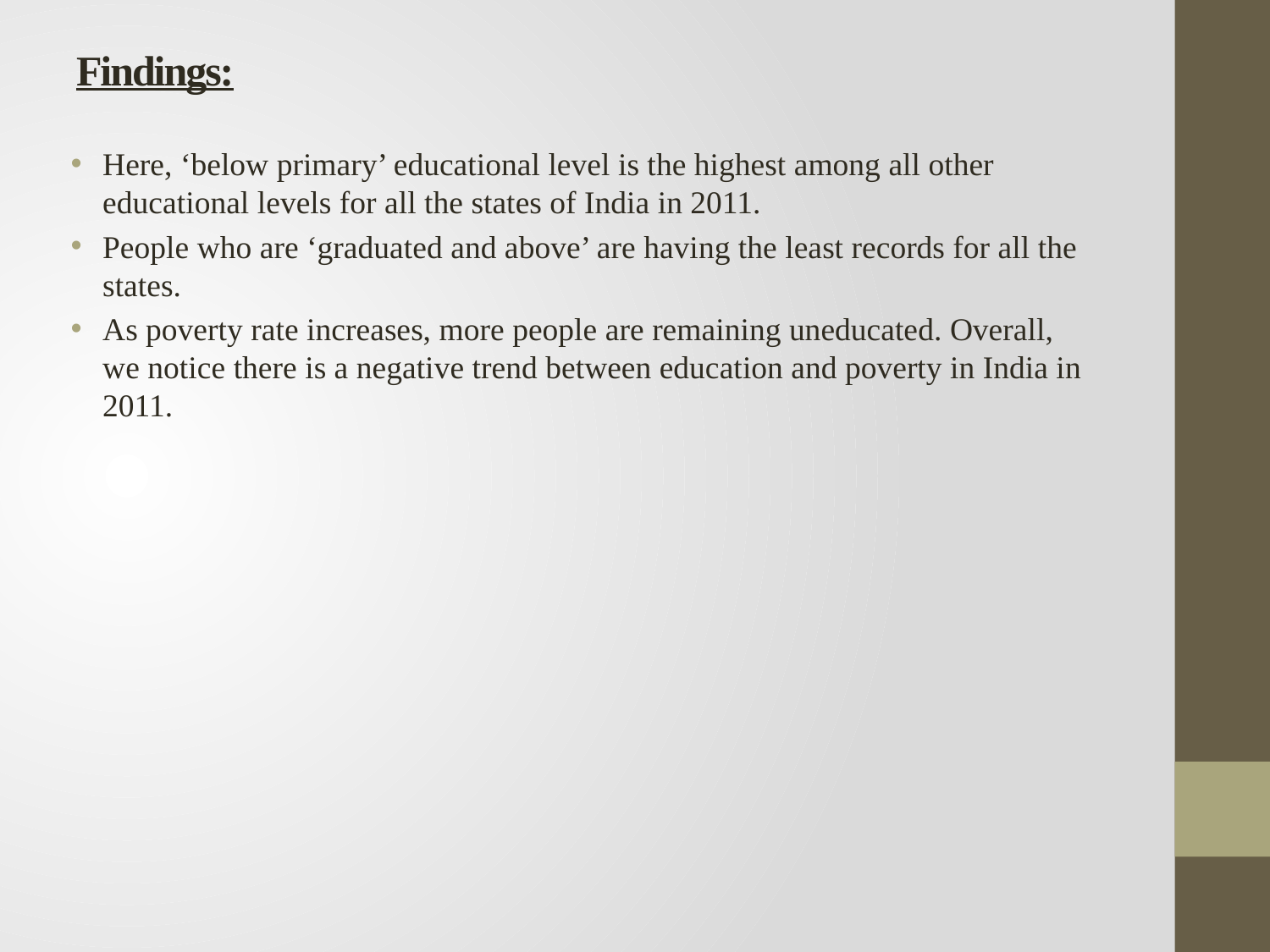

# Findings:
Here, ‘below primary’ educational level is the highest among all other educational levels for all the states of India in 2011.
People who are ‘graduated and above’ are having the least records for all the states.
As poverty rate increases, more people are remaining uneducated. Overall, we notice there is a negative trend between education and poverty in India in 2011.